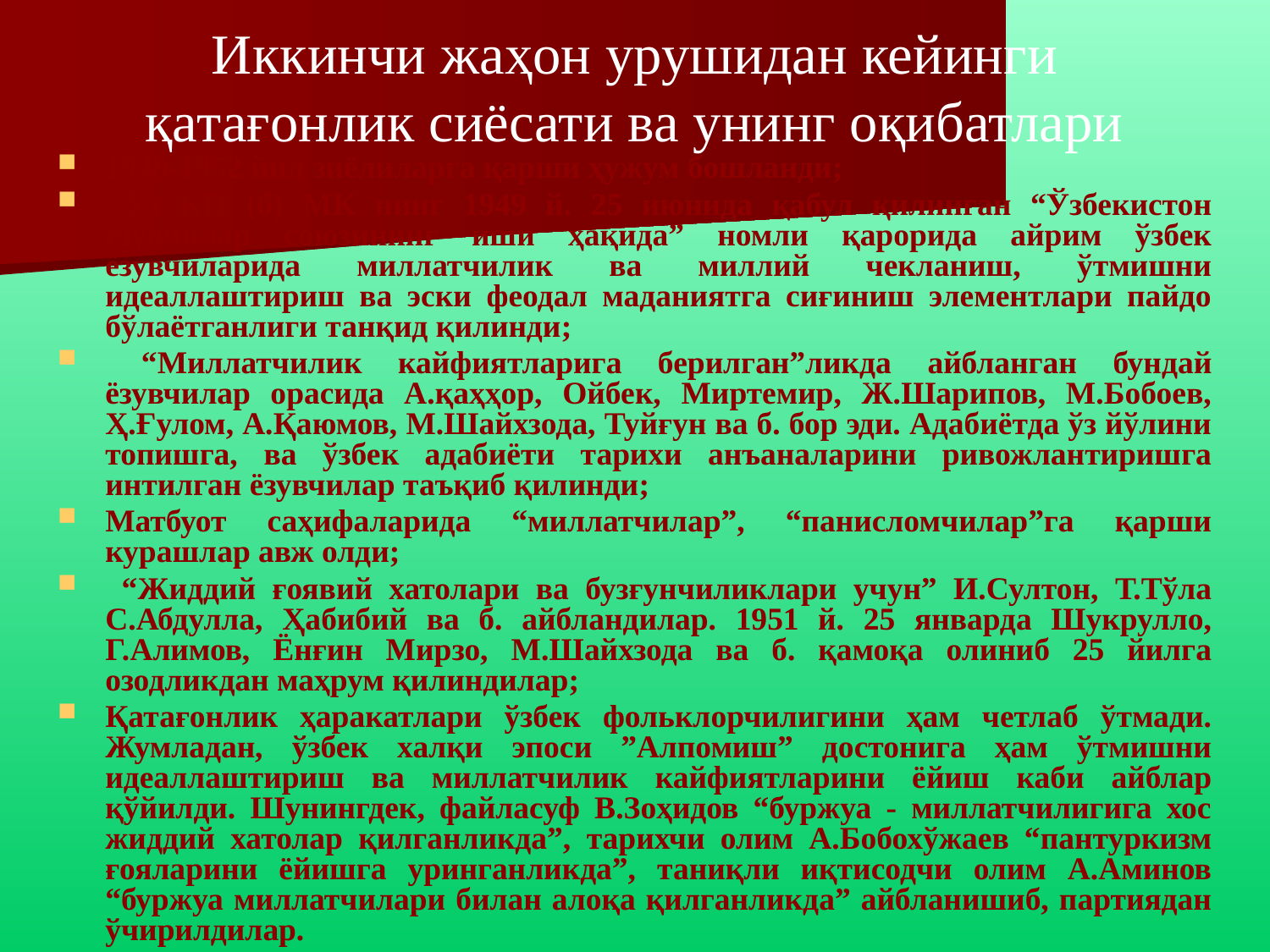

# Иккинчи жаҳон урушидан кейинги қатағонлик сиёсати ва унинг оқибатлари
1949-1952 йил зиёлиларга қарши ҳужум бошланди;
 Ўз КП (б) МК нинг 1949 й. 25 июнида қабул қилинган “Ўзбекистон ёзувчилар союзининг иши ҳақида” номли қарорида айрим ўзбек ёзувчиларида миллатчилик ва миллий чекланиш, ўтмишни идеаллаштириш ва эски феодал маданиятга сиғиниш элементлари пайдо бўлаётганлиги танқид қилинди;
 “Миллатчилик кайфиятларига берилган”ликда айбланган бундай ёзувчилар орасида А.қаҳҳор, Ойбек, Миртемир, Ж.Шарипов, М.Бобоев, Ҳ.Ғулом, А.Қаюмов, М.Шайхзода, Туйғун ва б. бор эди. Адабиётда ўз йўлини топишга, ва ўзбек адабиёти тарихи анъаналарини ривожлантиришга интилган ёзувчилар таъқиб қилинди;
Матбуот саҳифаларида “миллатчилар”, “панисломчилар”га қарши курашлар авж олди;
 “Жиддий ғоявий хатолари ва бузғунчиликлари учун” И.Султон, Т.Тўла С.Абдулла, Ҳабибий ва б. айбландилар. 1951 й. 25 январда Шукрулло, Г.Алимов, Ёнғин Мирзо, М.Шайхзода ва б. қамоқа олиниб 25 йилга озодликдан маҳрум қилиндилар;
Қатағонлик ҳаракатлари ўзбек фольклорчилигини ҳам четлаб ўтмади. Жумладан, ўзбек халқи эпоси ”Алпомиш” достонига ҳам ўтмишни идеаллаштириш ва миллатчилик кайфиятларини ёйиш каби айблар қўйилди. Шунингдек, файласуф В.Зоҳидов “буржуа - миллатчилигига хос жиддий хатолар қилганликда”, тарихчи олим А.Бобохўжаев “пантуркизм ғояларини ёйишга уринганликда”, таниқли иқтисодчи олим А.Аминов “буржуа миллатчилари билан алоқа қилганликда” айбланишиб, партиядан ўчирилдилар.